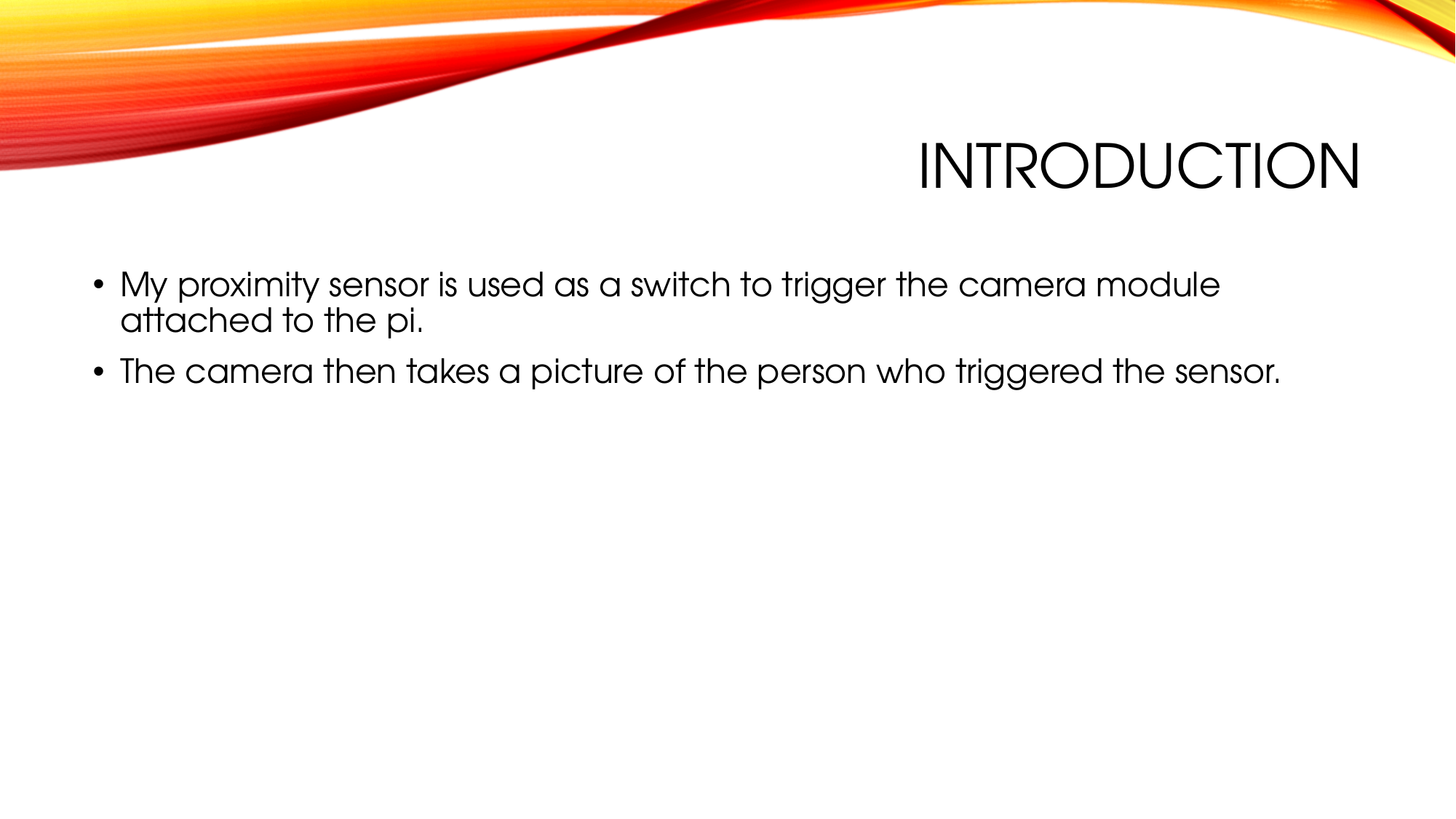

# Introduction
My proximity sensor is used as a switch to trigger the camera module attached to the pi.
The camera then takes a picture of the person who triggered the sensor.